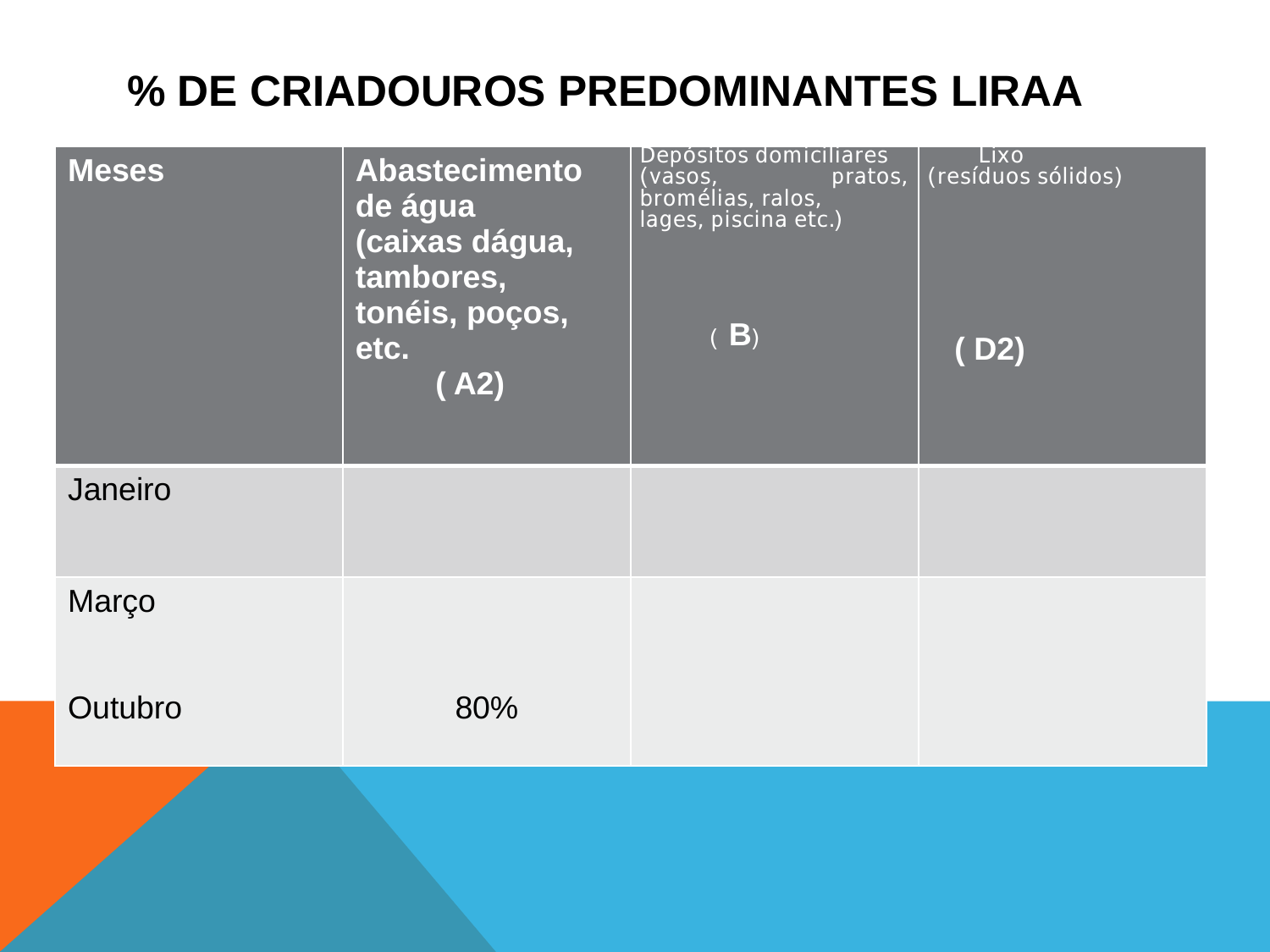

# % de Criadouros predominantes LIRAa
| Meses | Abastecimento de água (caixas dágua, tambores, tonéis, poços, etc. ( A2) | Depósitos domiciliares (vasos, pratos, bromélias, ralos, lages, piscina etc.) ( B) | Lixo (resíduos sólidos)   ( D2) |
| --- | --- | --- | --- |
| Janeiro |  |  |  |
| Março Outubro | 80% |  |  |